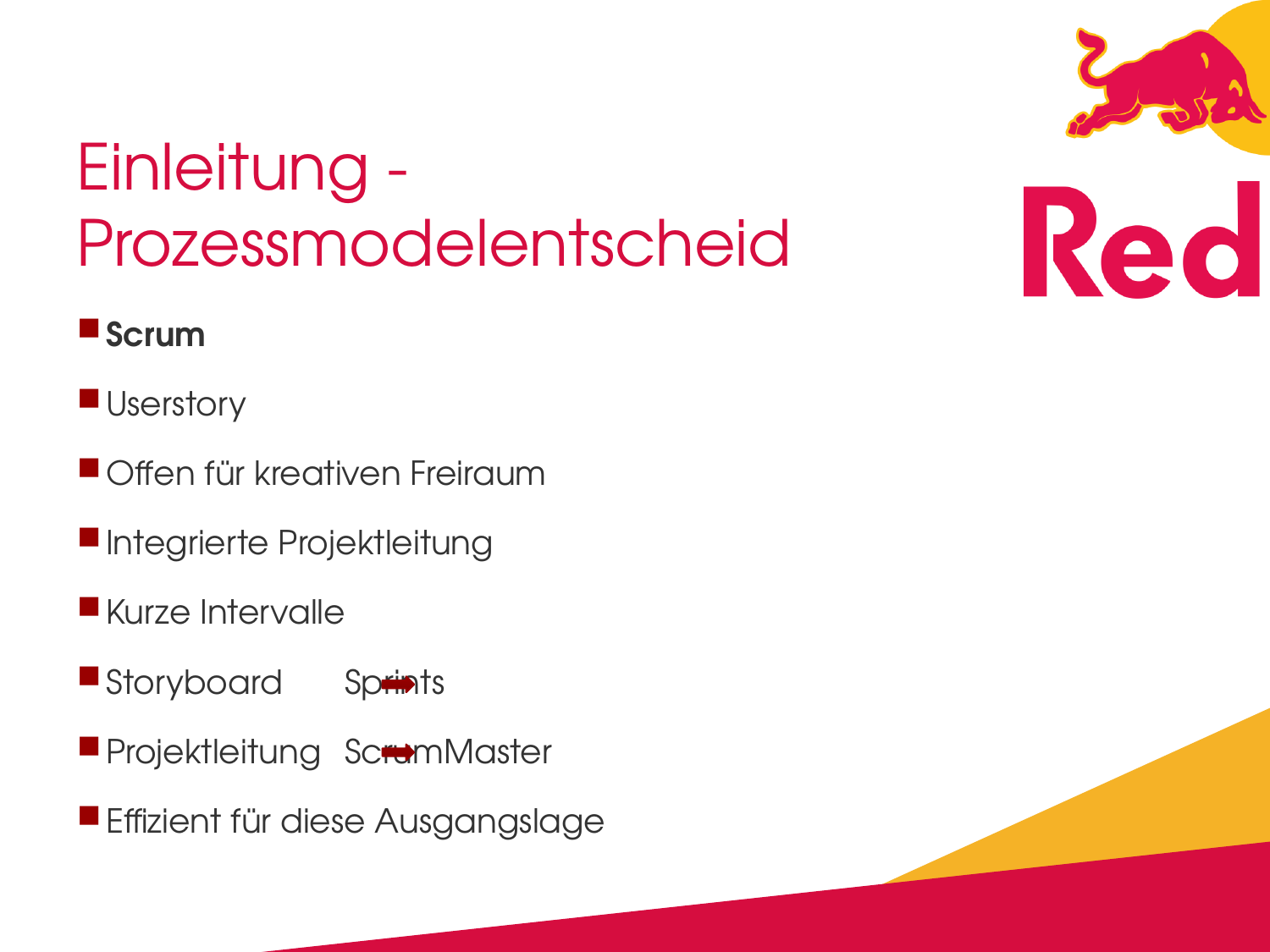

# Einleitung - Prozessmodelentscheid
Scrum
Userstory
Offen für kreativen Freiraum
Integrierte Projektleitung
Kurze Intervalle
Storyboard		Sprints
Projektleitung	ScrumMaster
Effizient für diese Ausgangslage